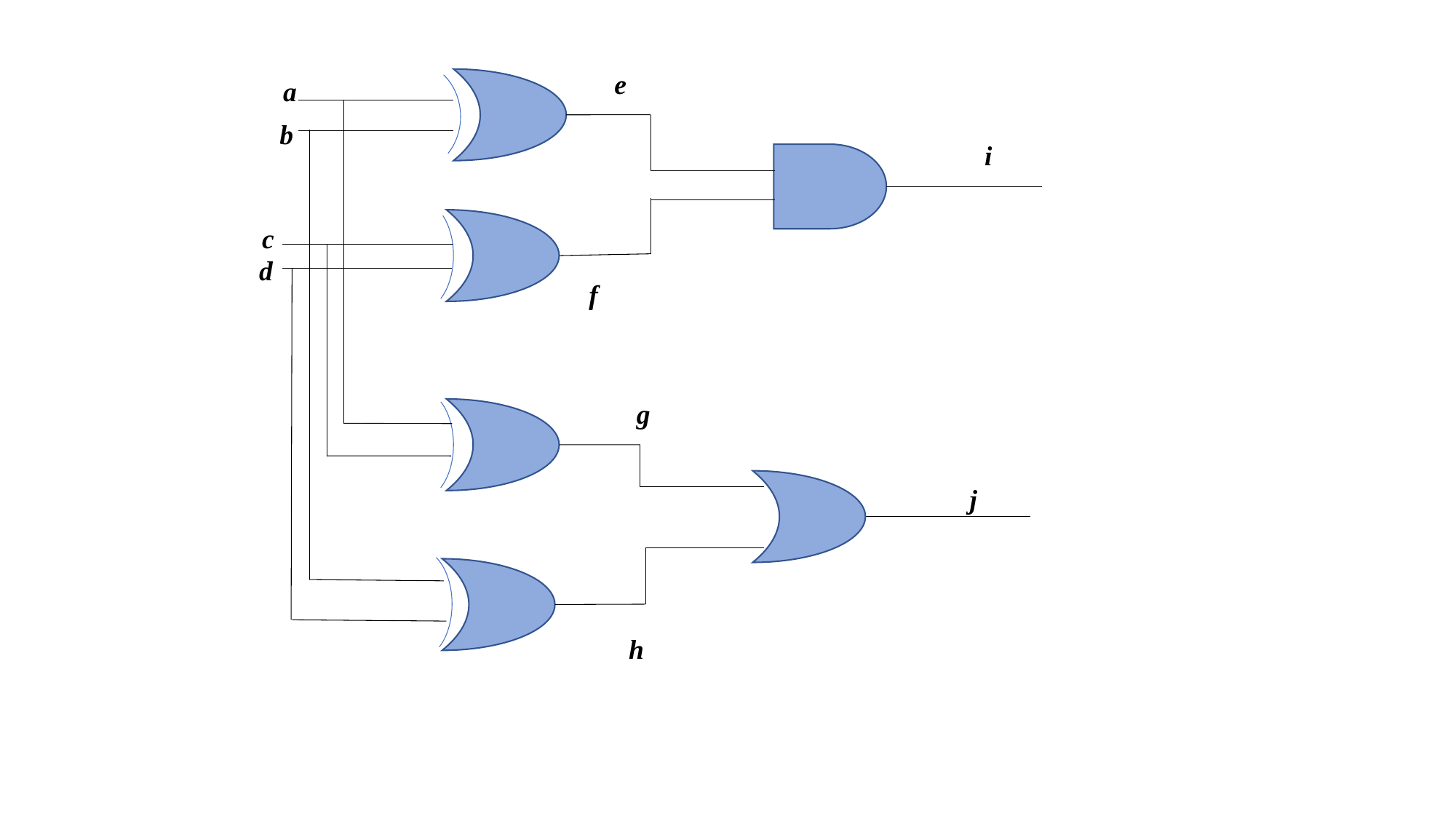

e

a

b
i

c
d
f

g

j

h